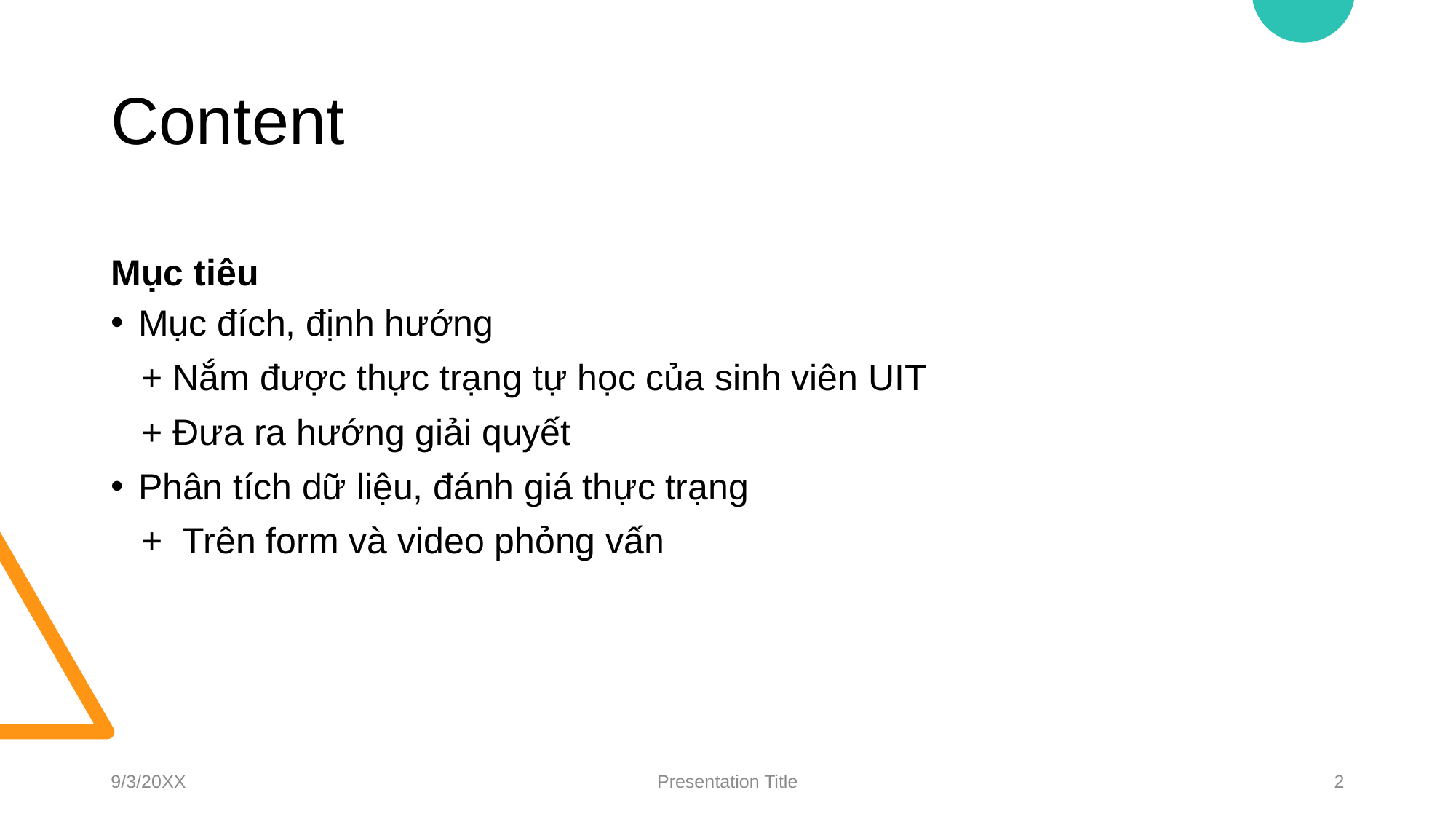

# Content
Mục tiêu
Mục đích, định hướng
   + Nắm được thực trạng tự học của sinh viên UIT
   + Đưa ra hướng giải quyết
Phân tích dữ liệu, đánh giá thực trạng
   +  Trên form và video phỏng vấn
9/3/20XX
Presentation Title
2